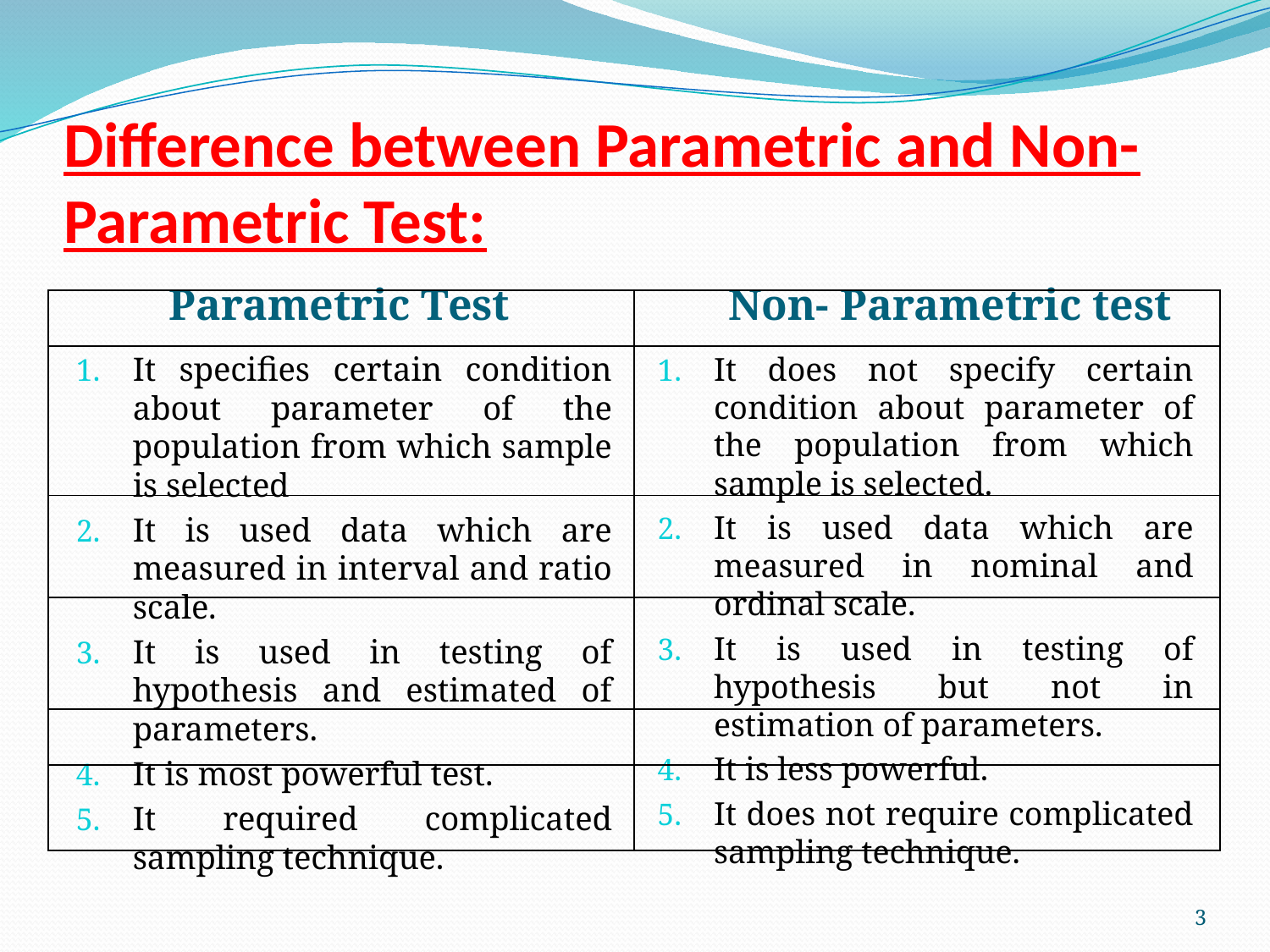

# Difference between Parametric and Non-Parametric Test:
         Parametric Test
       Non- Parametric test
|  |  |
| --- | --- |
|  |  |
|  |  |
|  |  |
|  |  |
|  |  |
It specifies certain condition about parameter of the population from which sample is selected
It is used data which are measured in interval and ratio scale.
It is used in testing of hypothesis and estimated of parameters.
It is most powerful test.
It required complicated sampling technique.
It does not specify certain condition about parameter of the population from which sample is selected.
It is used data which are measured in nominal and ordinal scale.
It is used in testing of hypothesis but not in estimation of parameters.
It is less powerful.
It does not require complicated sampling technique.
3